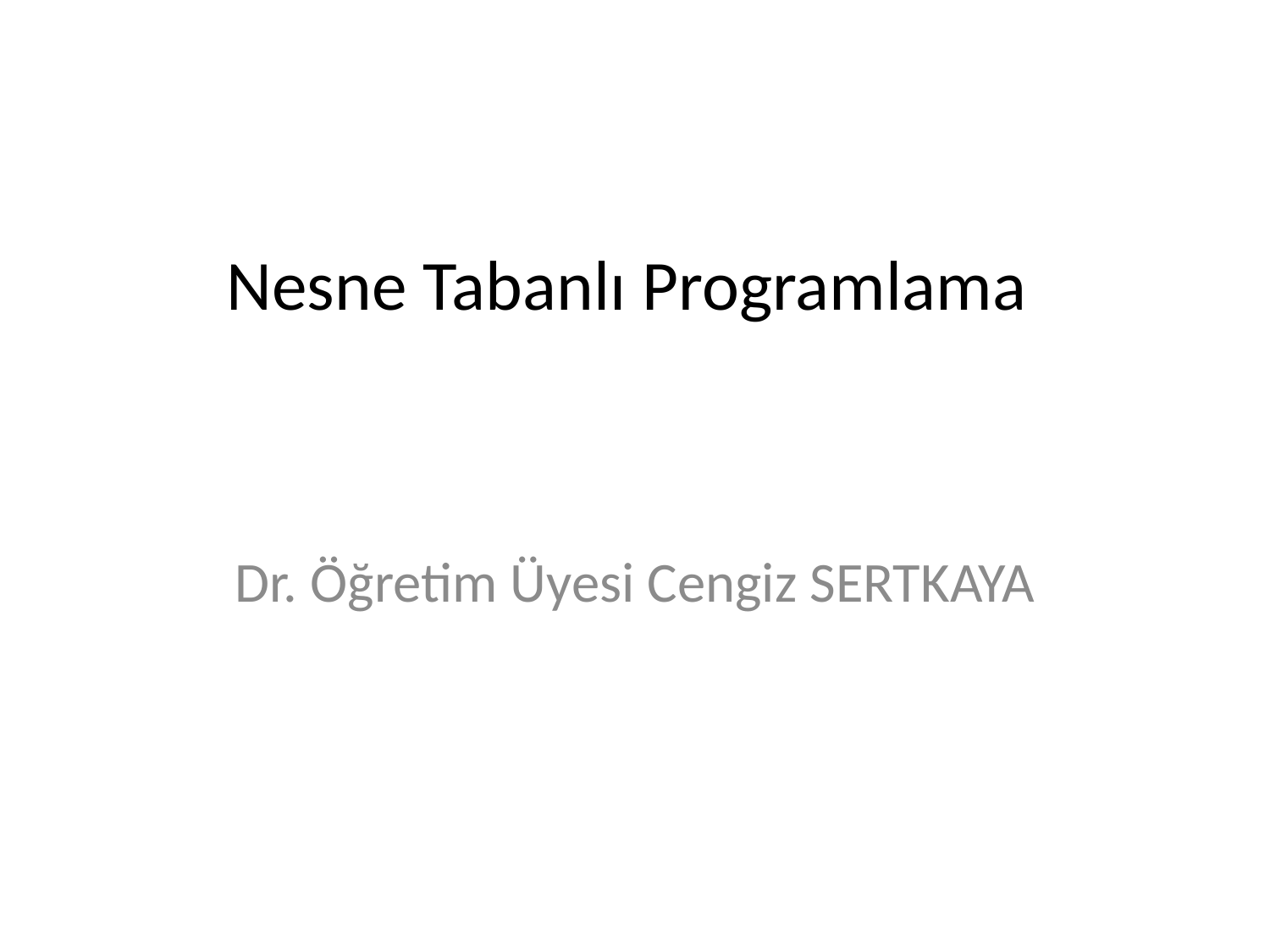

# Nesne Tabanlı Programlama
Dr. Öğretim Üyesi Cengiz SERTKAYA